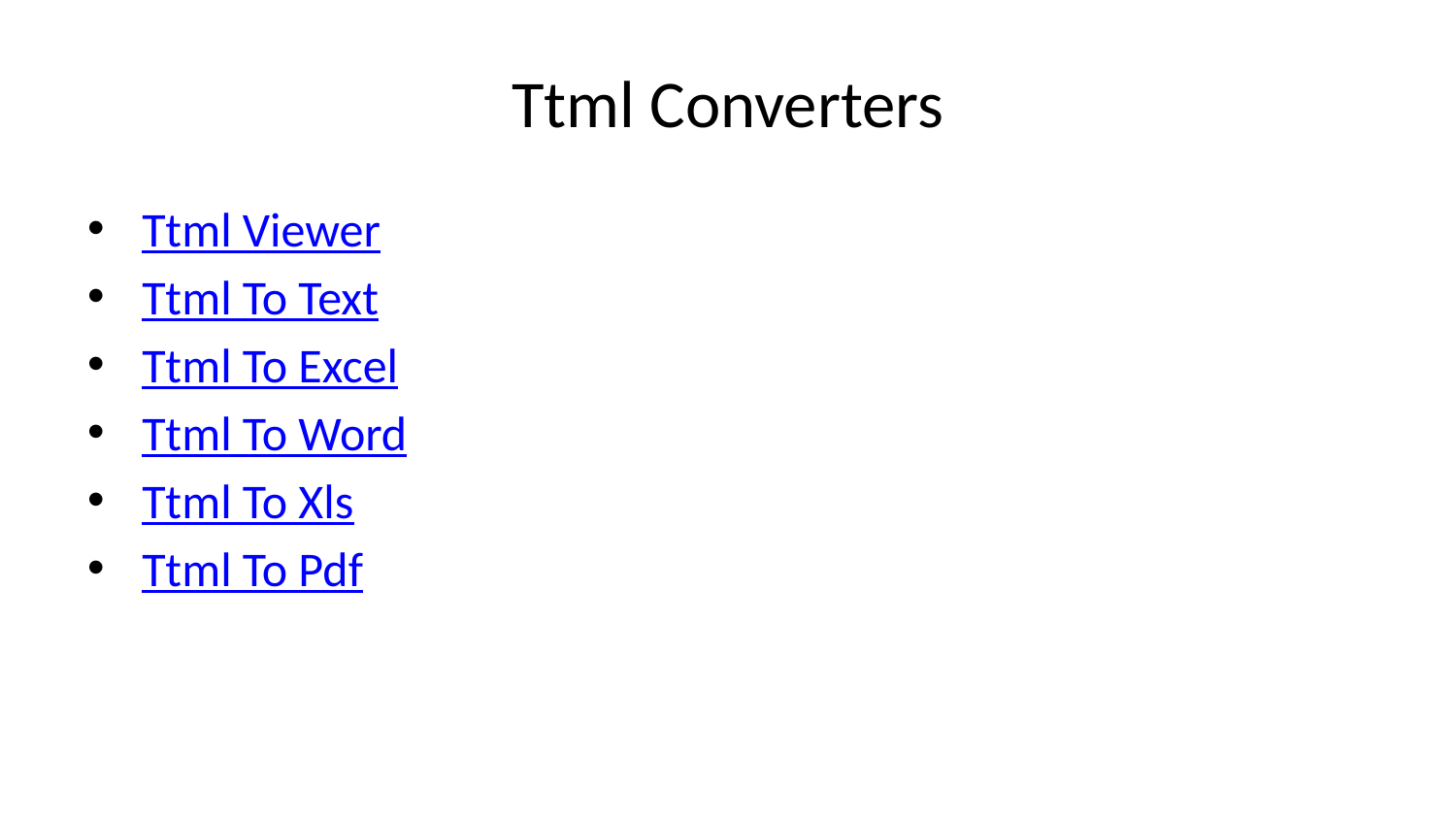

# Ttml Converters
Ttml Viewer
Ttml To Text
Ttml To Excel
Ttml To Word
Ttml To Xls
Ttml To Pdf